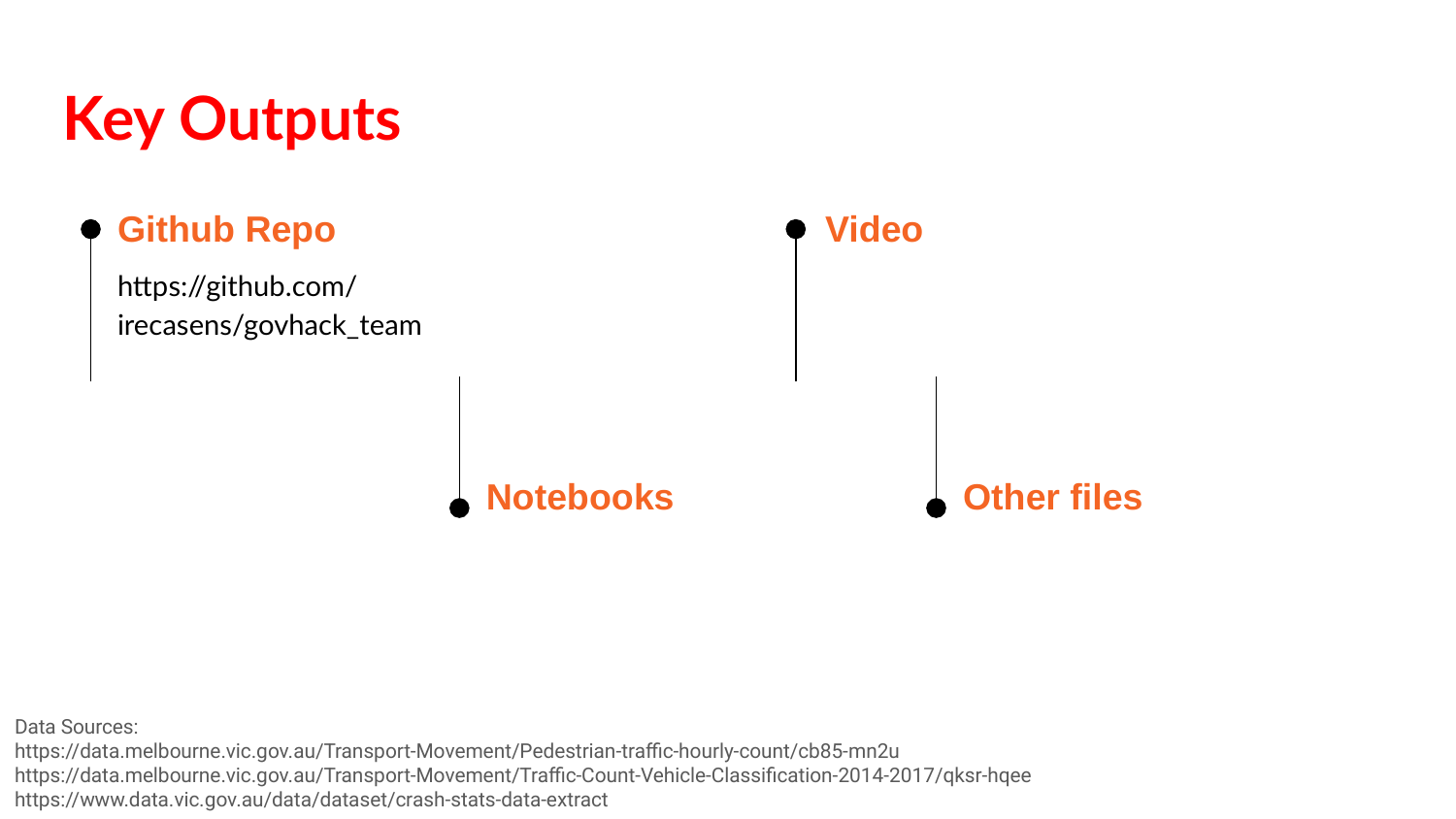

# Key Outputs
Github Repo
Video
https://github.com/irecasens/govhack_team

Notebooks
Other files

Data Sources:
https://data.melbourne.vic.gov.au/Transport-Movement/Pedestrian-traffic-hourly-count/cb85-mn2u
https://data.melbourne.vic.gov.au/Transport-Movement/Traffic-Count-Vehicle-Classification-2014-2017/qksr-hqee
https://www.data.vic.gov.au/data/dataset/crash-stats-data-extract